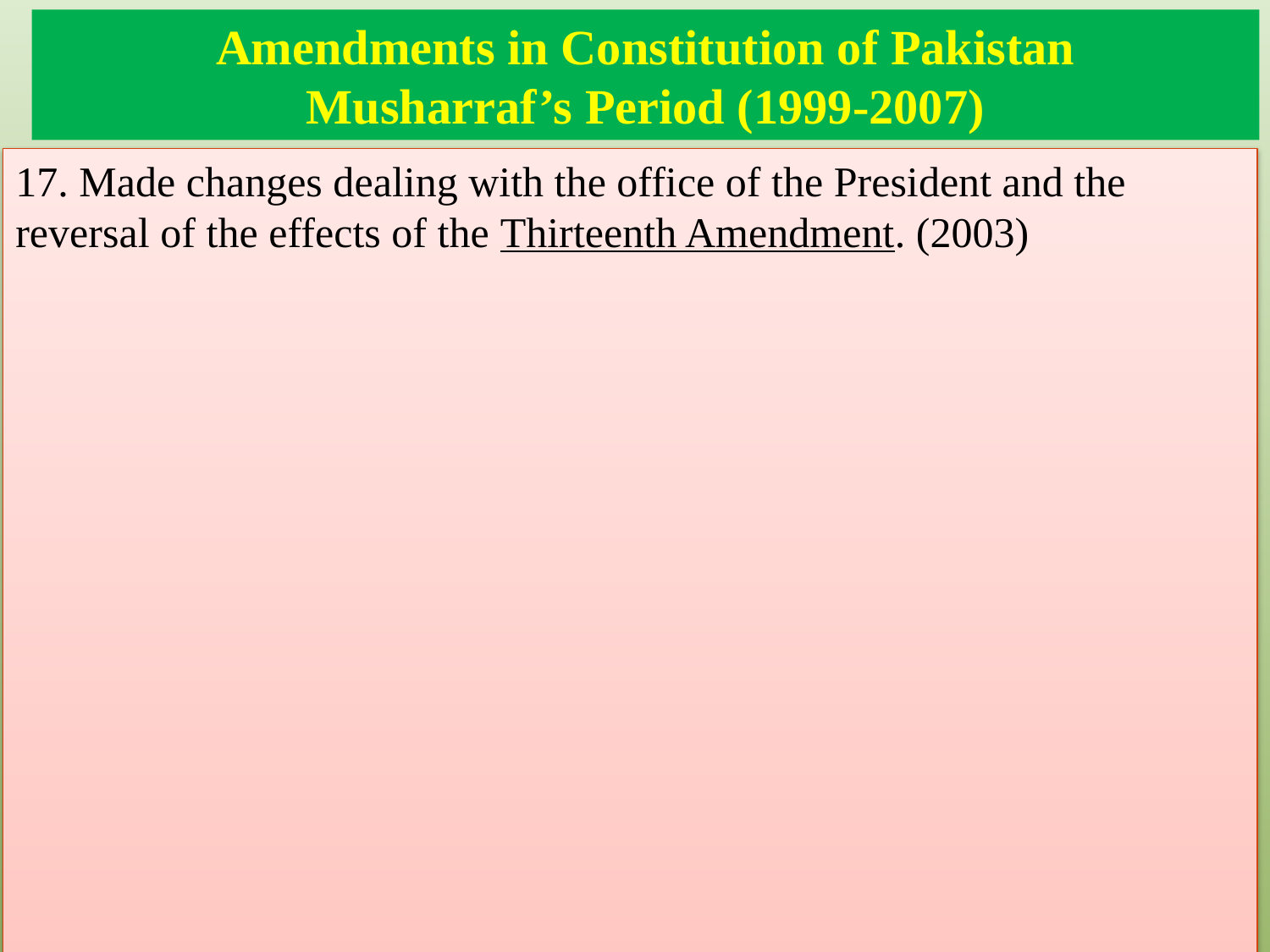

# Amendments in Constitution of Pakistan Musharraf’s Period (1999-2007)
17. Made changes dealing with the office of the President and the reversal of the effects of the Thirteenth Amendment. (2003)